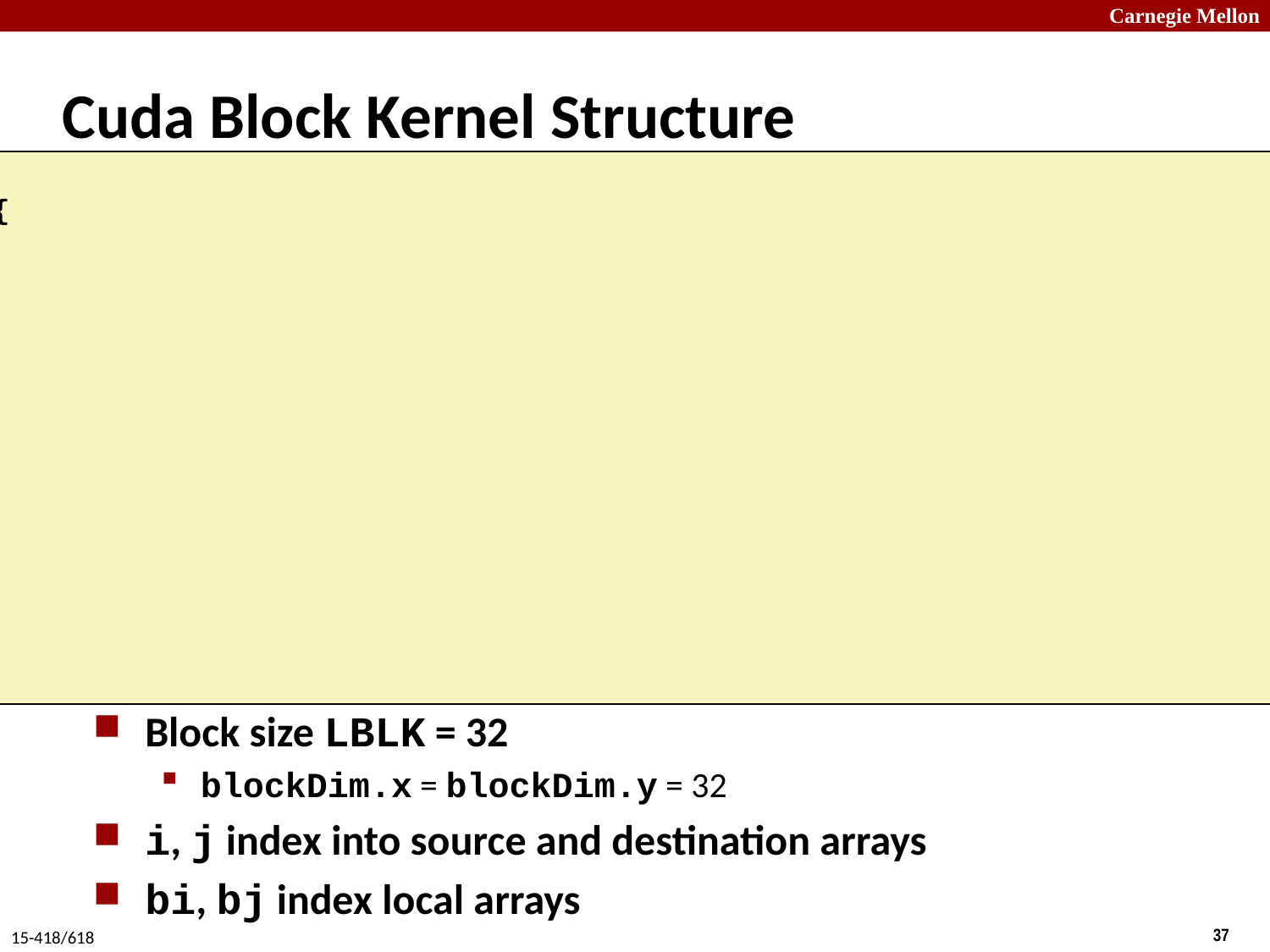

# Cuda Block Kernel Structure
__global__ void
cudaBlockKernel(int N, float *dmatA, float *dmatB, float *dmatC) {
    int i = blockIdx.x * blockDim.x + threadIdx.x;
    int j = blockIdx.y * blockDim.y + threadIdx.y;
    int bi = threadIdx.x;
    int bj = threadIdx.y;
    float sum = 0.0; // Accumulate result for C[i][j]
    // Shared space for two submatrices of A and B
    __shared__ float subA[LBLK*LBLK];
    __shared__ float subB[LBLK*LBLK];

    Loop over values of k

    if (i < N && j < N)
        dmatC[RM(i,j,N)] = sum;
}
Block size LBLK = 32
blockDim.x = blockDim.y = 32
i, j index into source and destination arrays
bi, bj index local arrays